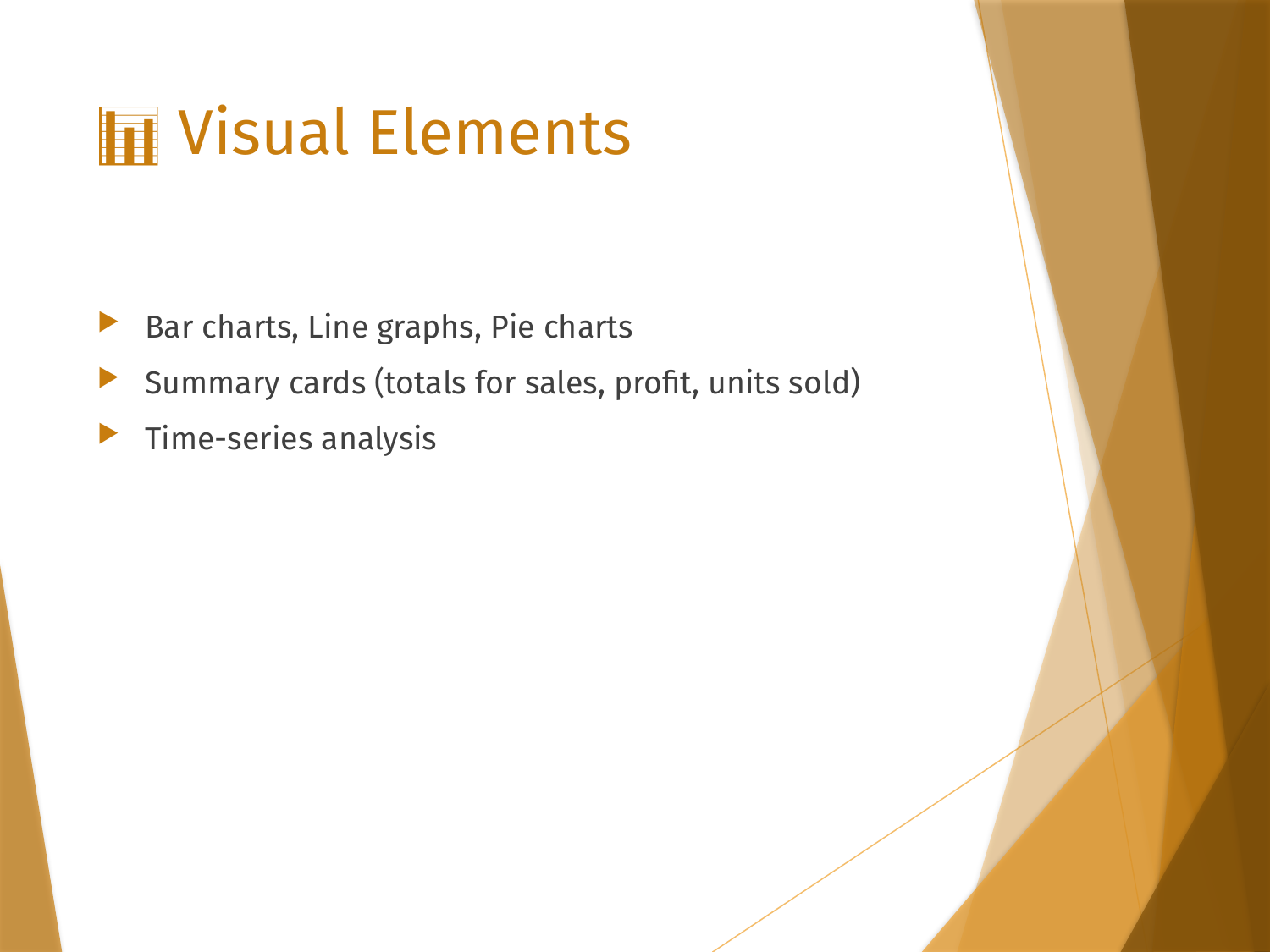

# 📊 Visual Elements
Bar charts, Line graphs, Pie charts
Summary cards (totals for sales, profit, units sold)
Time-series analysis